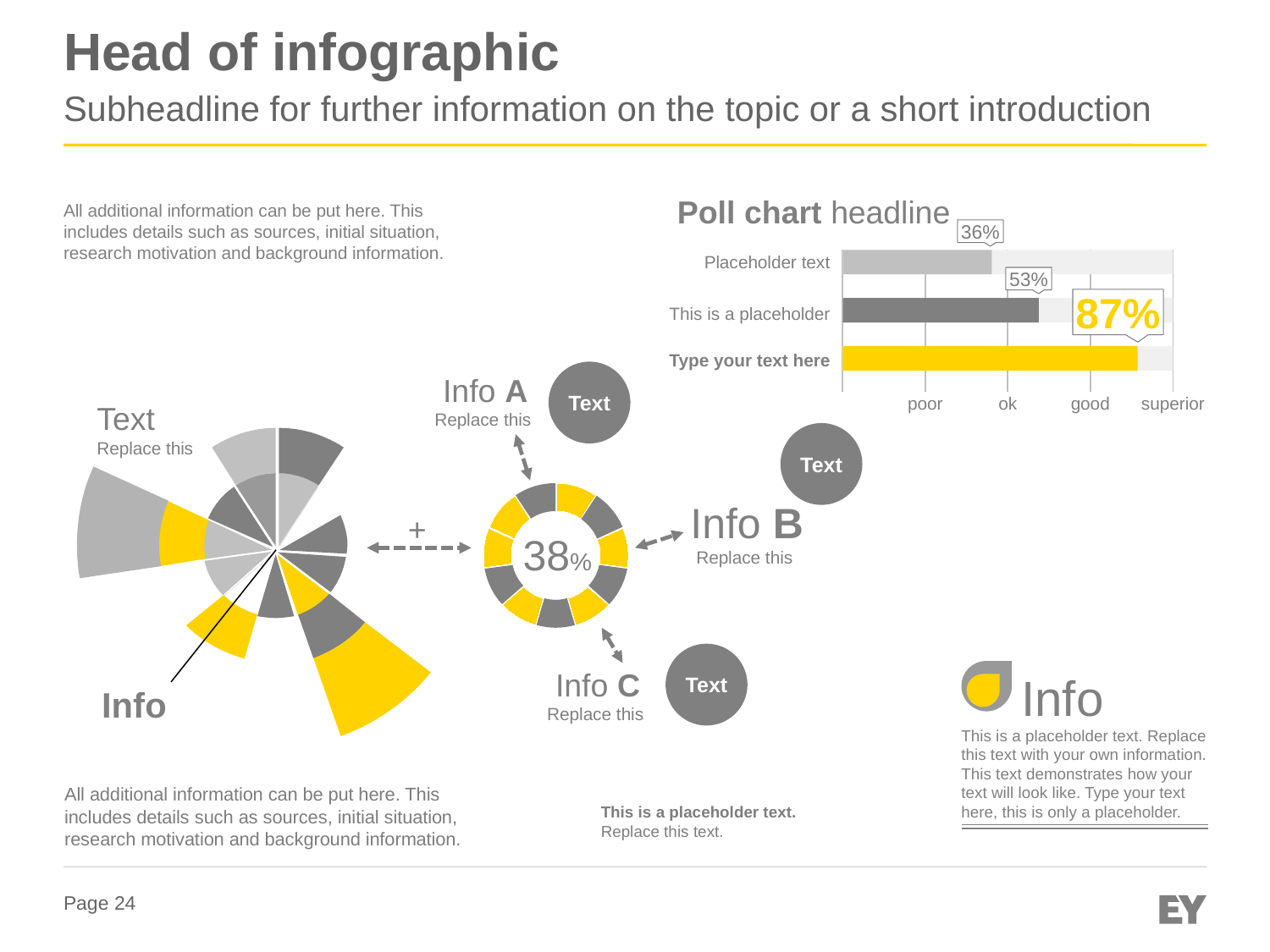

# Head of infographic
Subheadline for further information on the topic or a short introduction
Poll chart headline
All additional information can be put here. This includes details such as sources, initial situation, research motivation and background information.
36%

Placeholder text
53%
87%

This is a placeholder

Type your text here
Text
Info A
Replace this
poor
ok
good
superior
Text
Replace this
Text

Info B
Replace this

+

38%

Text

Info C
Replace this
Info
Info
This is a placeholder text. Replace this text with your own information. This text demonstrates how your text will look like. Type your text here, this is only a placeholder.
All additional information can be put here. This includes details such as sources, initial situation, research motivation and background information.
This is a placeholder text. Replace this text.